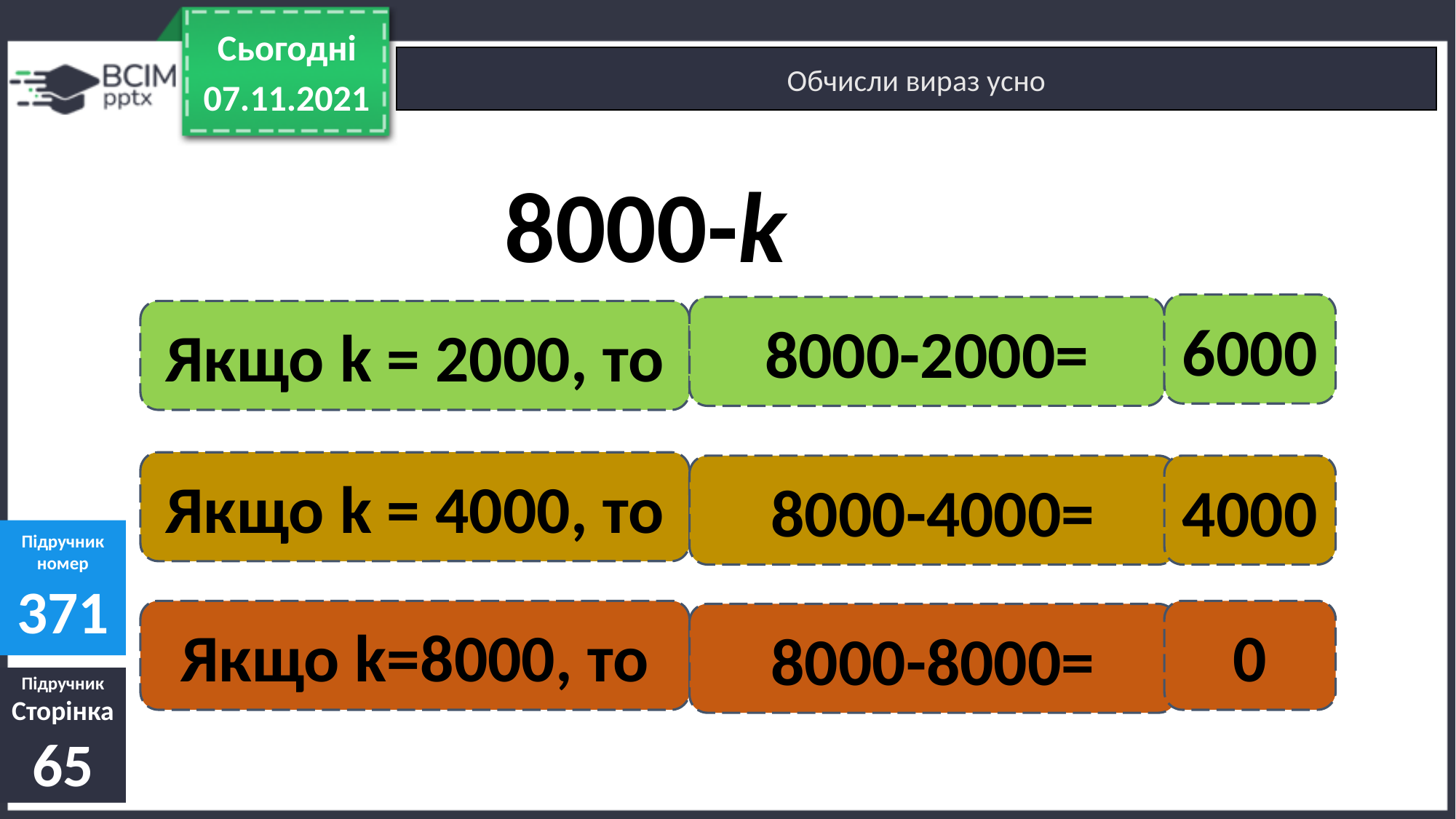

Сьогодні
Обчисли вираз усно
07.11.2021
8000-k
6000
8000-2000=
Якщо k = 2000, то
Якщо k = 4000, то
8000-4000=
4000
Підручник
номер
371
Якщо k=8000, то
0
8000-8000=
Підручник
Сторінка
65